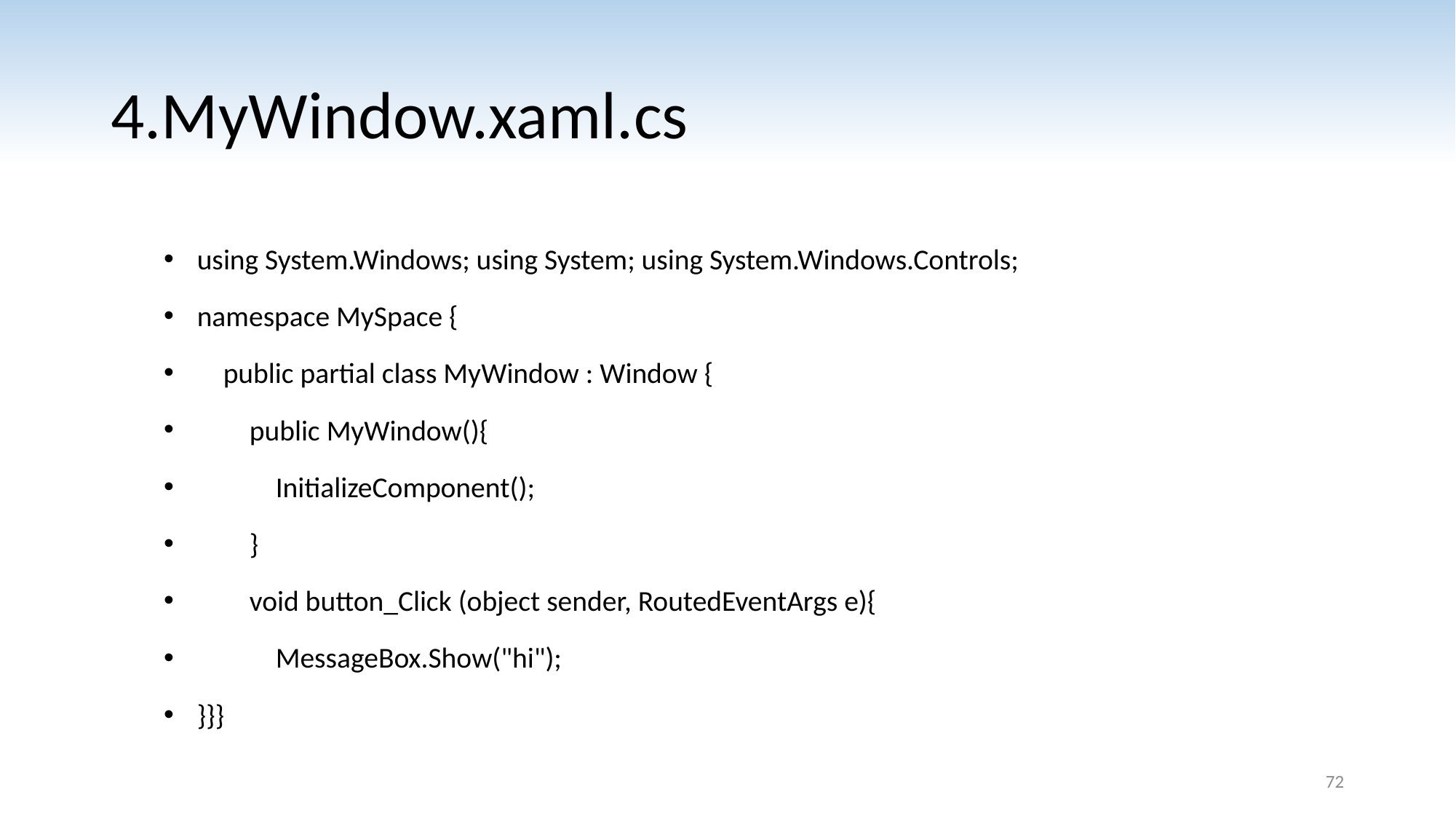

# 4.MyWindow.xaml.cs
using System.Windows; using System; using System.Windows.Controls;
namespace MySpace {
    public partial class MyWindow : Window {
        public MyWindow(){
            InitializeComponent();
        }
        void button_Click (object sender, RoutedEventArgs e){
            MessageBox.Show("hi");
}}}
72